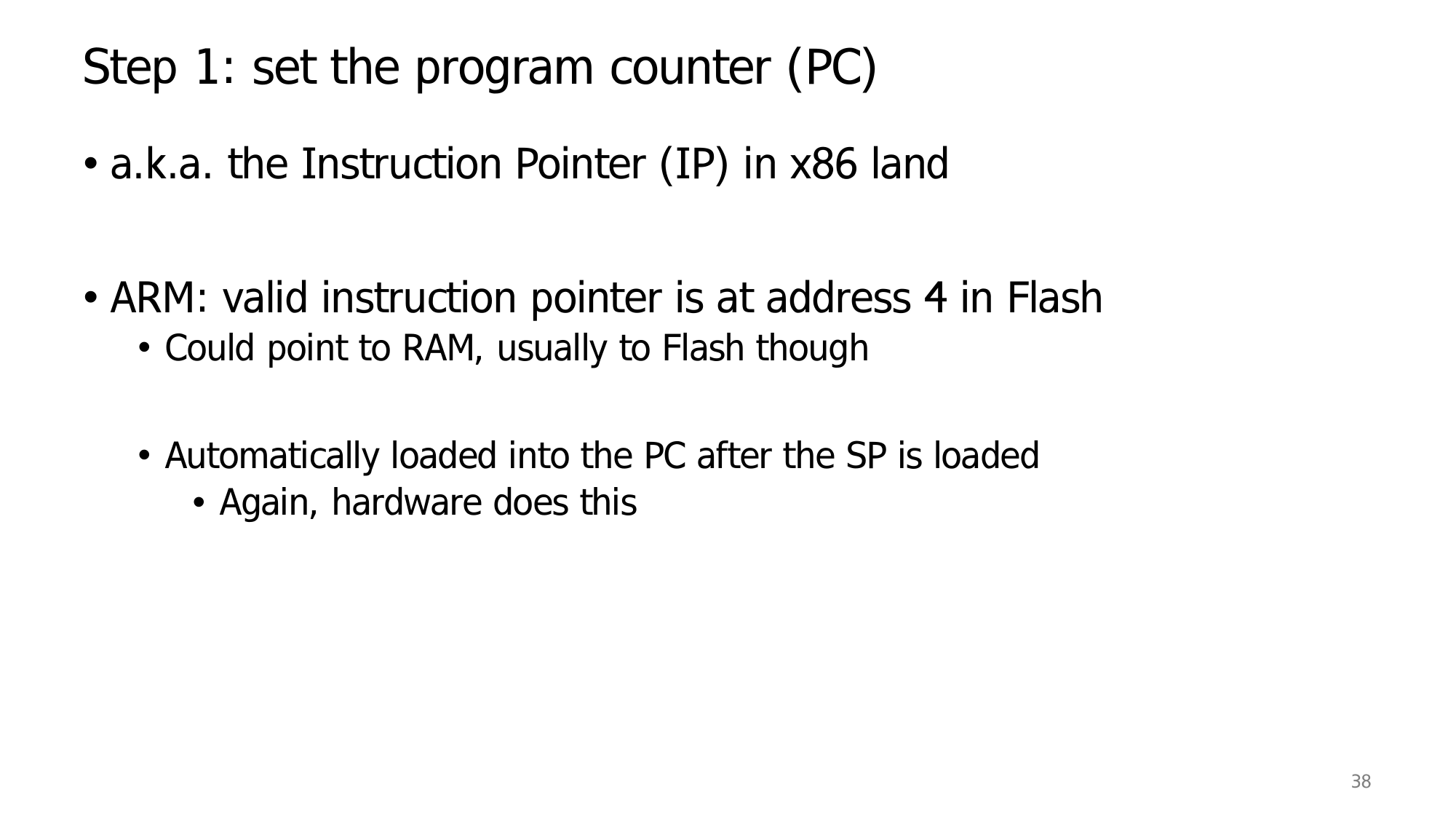

# Step 1: set the program counter (PC)
a.k.a. the Instruction Pointer (IP) in x86 land

ARM: valid instruction pointer is at address 4 in Flash
Could point to RAM, usually to Flash though

Automatically loaded into the PC after the SP is loaded
Again, hardware does this
38